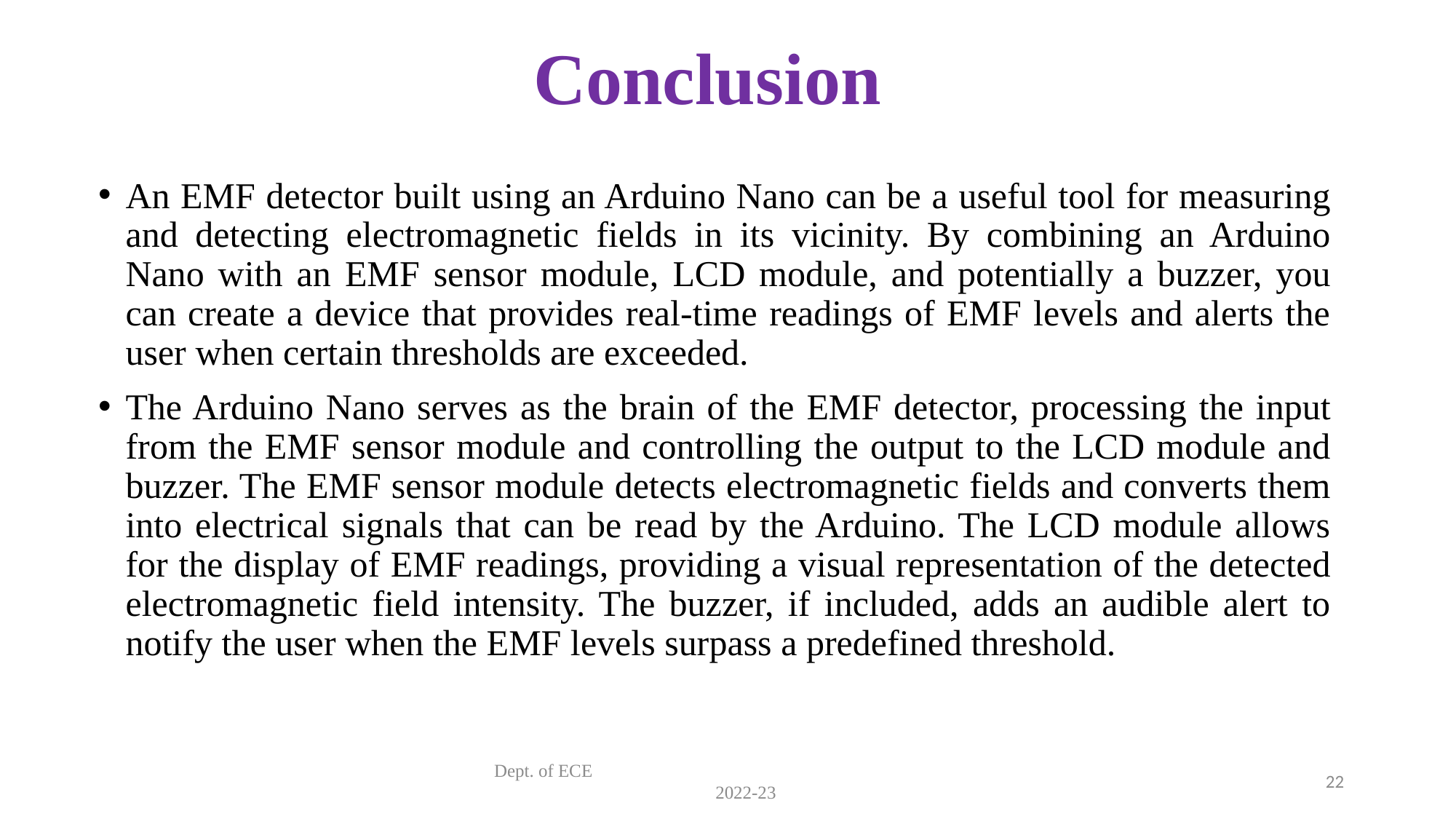

# Conclusion
An EMF detector built using an Arduino Nano can be a useful tool for measuring and detecting electromagnetic fields in its vicinity. By combining an Arduino Nano with an EMF sensor module, LCD module, and potentially a buzzer, you can create a device that provides real-time readings of EMF levels and alerts the user when certain thresholds are exceeded.
The Arduino Nano serves as the brain of the EMF detector, processing the input from the EMF sensor module and controlling the output to the LCD module and buzzer. The EMF sensor module detects electromagnetic fields and converts them into electrical signals that can be read by the Arduino. The LCD module allows for the display of EMF readings, providing a visual representation of the detected electromagnetic field intensity. The buzzer, if included, adds an audible alert to notify the user when the EMF levels surpass a predefined threshold.

Dept. of ECE                                                                                          2022-23
22